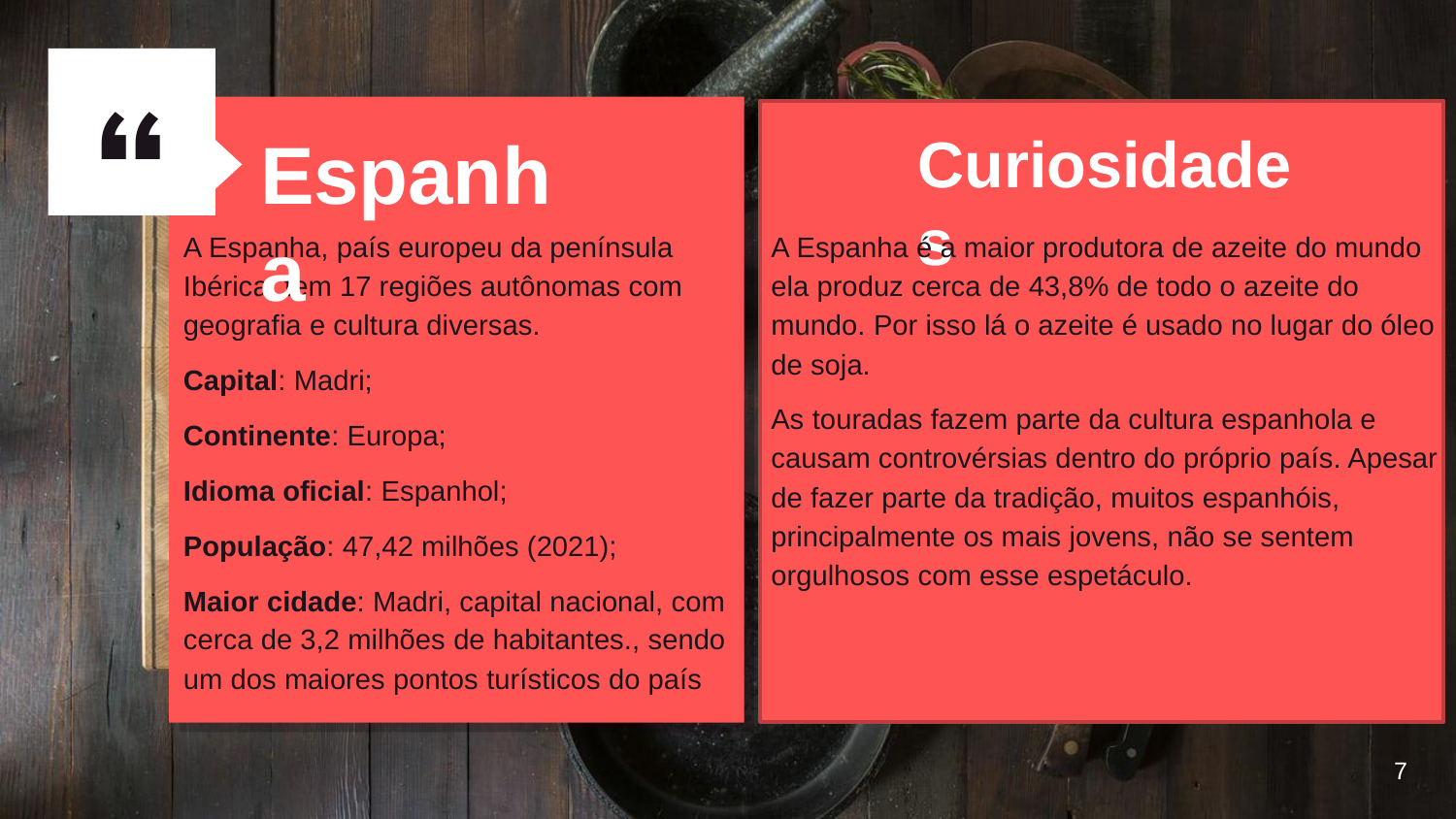

Curiosidades
Espanha
A Espanha é a maior produtora de azeite do mundo ela produz cerca de 43,8% de todo o azeite do mundo. Por isso lá o azeite é usado no lugar do óleo de soja.
As touradas fazem parte da cultura espanhola e causam controvérsias dentro do próprio país. Apesar de fazer parte da tradição, muitos espanhóis, principalmente os mais jovens, não se sentem orgulhosos com esse espetáculo.
A Espanha, país europeu da península Ibérica, tem 17 regiões autônomas com geografia e cultura diversas.
Capital: Madri;
Continente: Europa;
Idioma oficial: Espanhol;
População: 47,42 milhões (2021);
Maior cidade: Madri, capital nacional, com cerca de 3,2 milhões de habitantes., sendo um dos maiores pontos turísticos do país
7